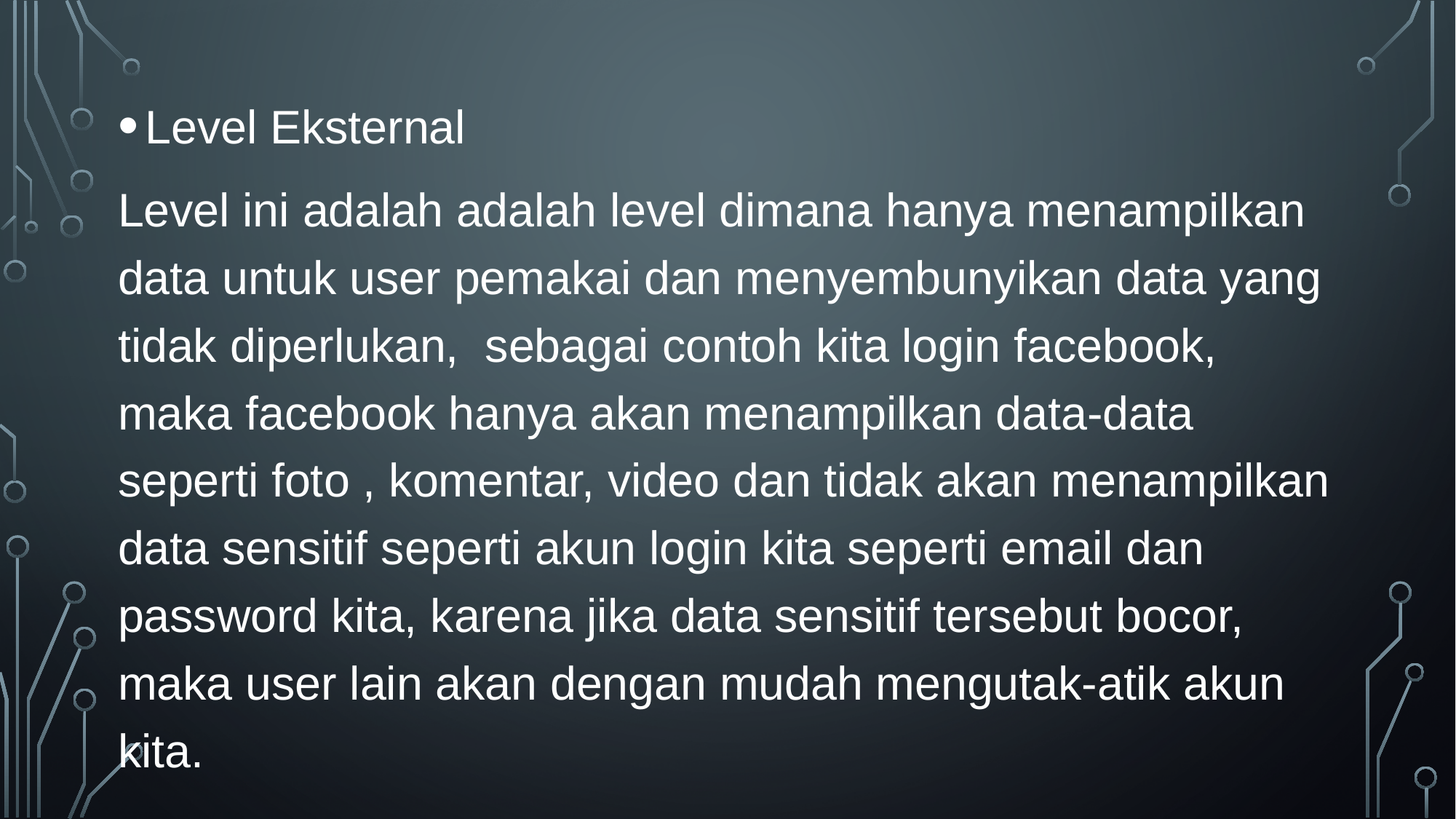

Level Eksternal
Level ini adalah adalah level dimana hanya menampilkan data untuk user pemakai dan menyembunyikan data yang tidak diperlukan,  sebagai contoh kita login facebook, maka facebook hanya akan menampilkan data-data seperti foto , komentar, video dan tidak akan menampilkan data sensitif seperti akun login kita seperti email dan password kita, karena jika data sensitif tersebut bocor, maka user lain akan dengan mudah mengutak-atik akun kita.